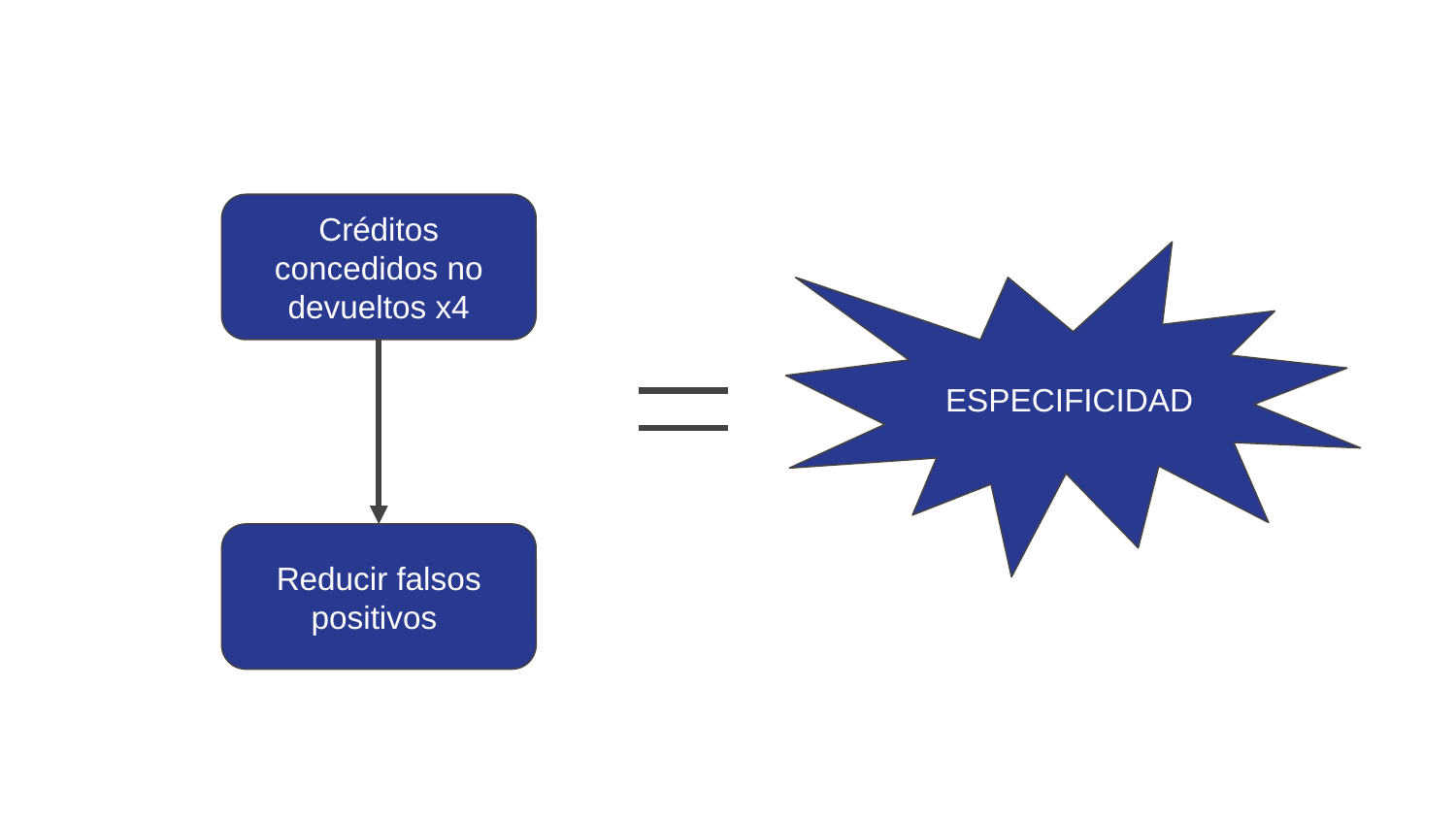

Créditos concedidos no devueltos x4
ESPECIFICIDAD
Reducir falsos positivos